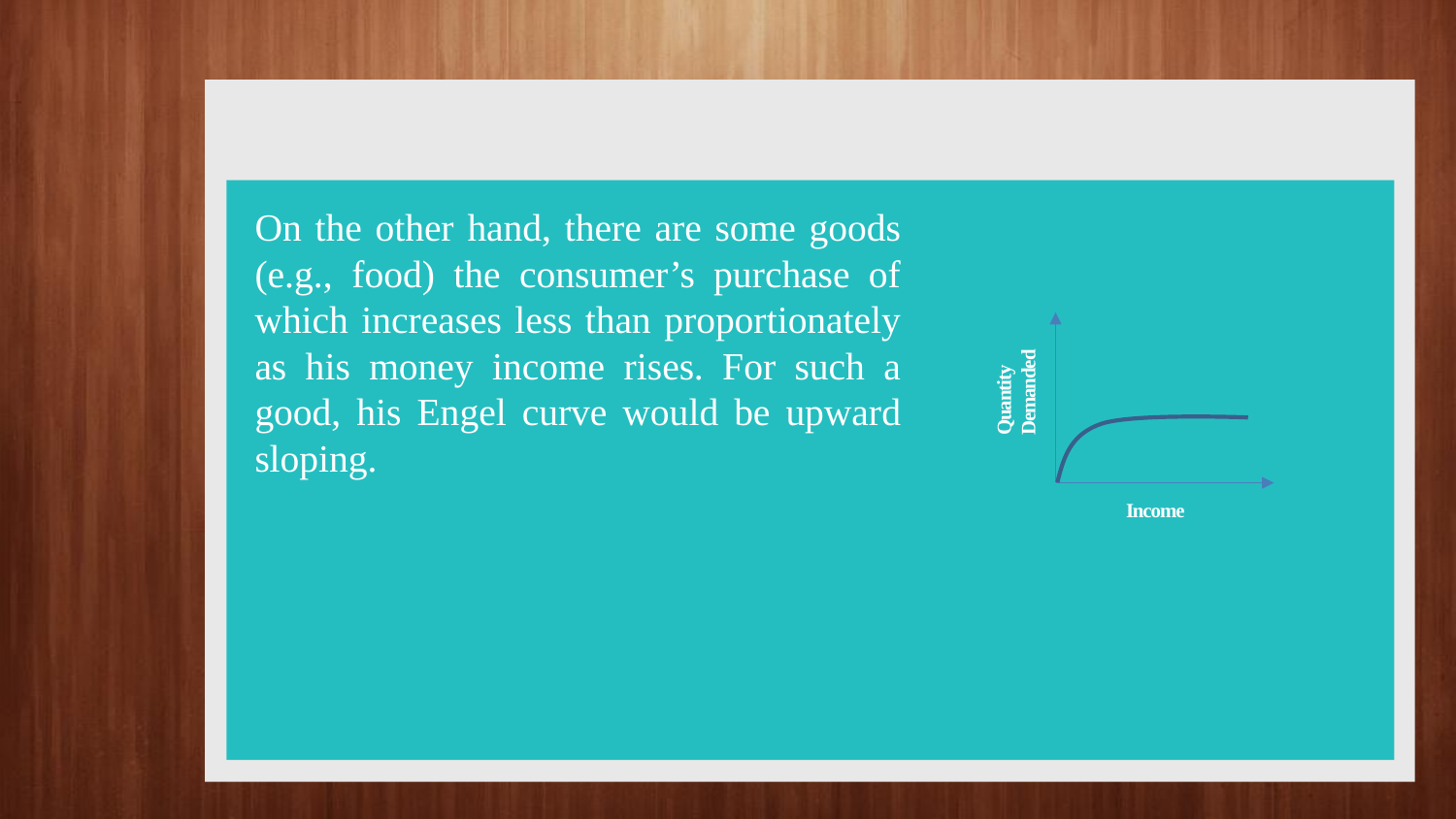

On the other hand, there are some goods (e.g., food) the consumer’s purchase of which increases less than proportionately as his money income rises. For such a good, his Engel curve would be upward sloping.
Quantity Demanded

Income